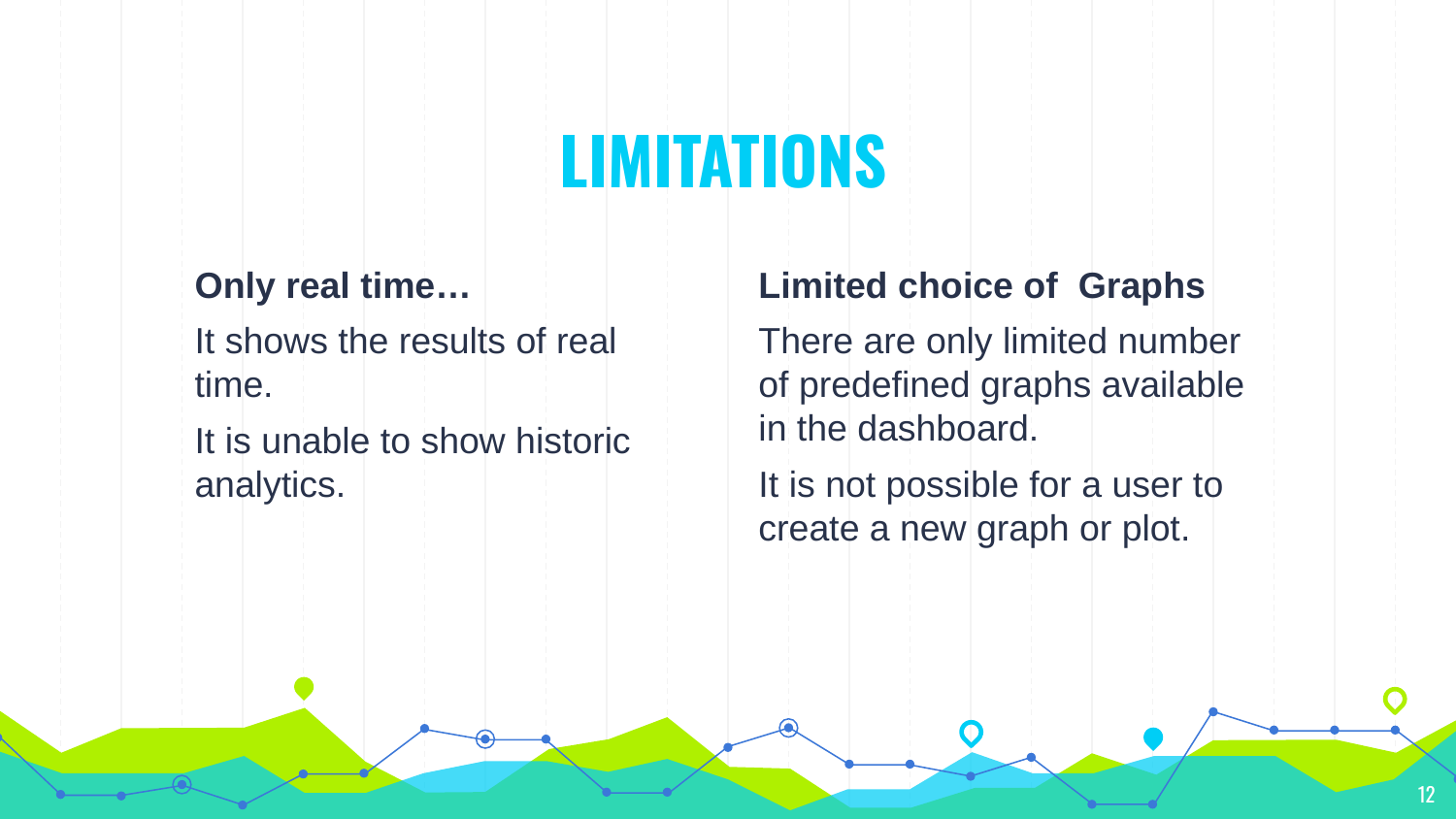

# LIMITATIONS
Only real time…
It shows the results of real time.
It is unable to show historic analytics.
Limited choice of  Graphs
There are only limited number of predefined graphs available in the dashboard.
It is not possible for a user to create a new graph or plot.
12